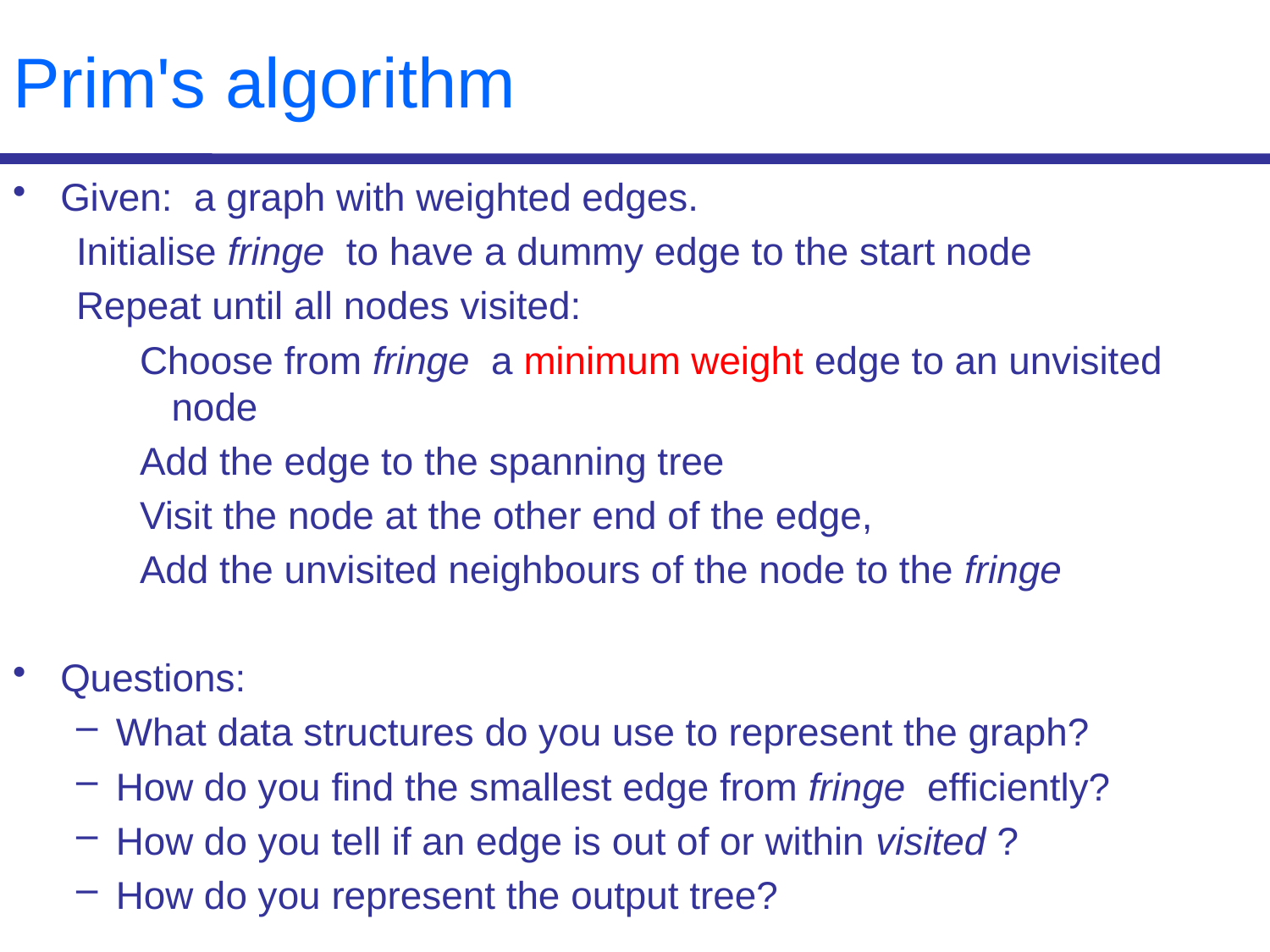

# Prim's algorithm
Given:  a graph with weighted edges.
Initialise fringe  to have a dummy edge to the start node
Repeat until all nodes visited:
Choose from fringe  a minimum weight edge to an unvisited node
Add the edge to the spanning tree
Visit the node at the other end of the edge,
Add the unvisited neighbours of the node to the fringe

Questions:
What data structures do you use to represent the graph?
How do you find the smallest edge from fringe  efficiently?
How do you tell if an edge is out of or within visited ?
How do you represent the output tree?